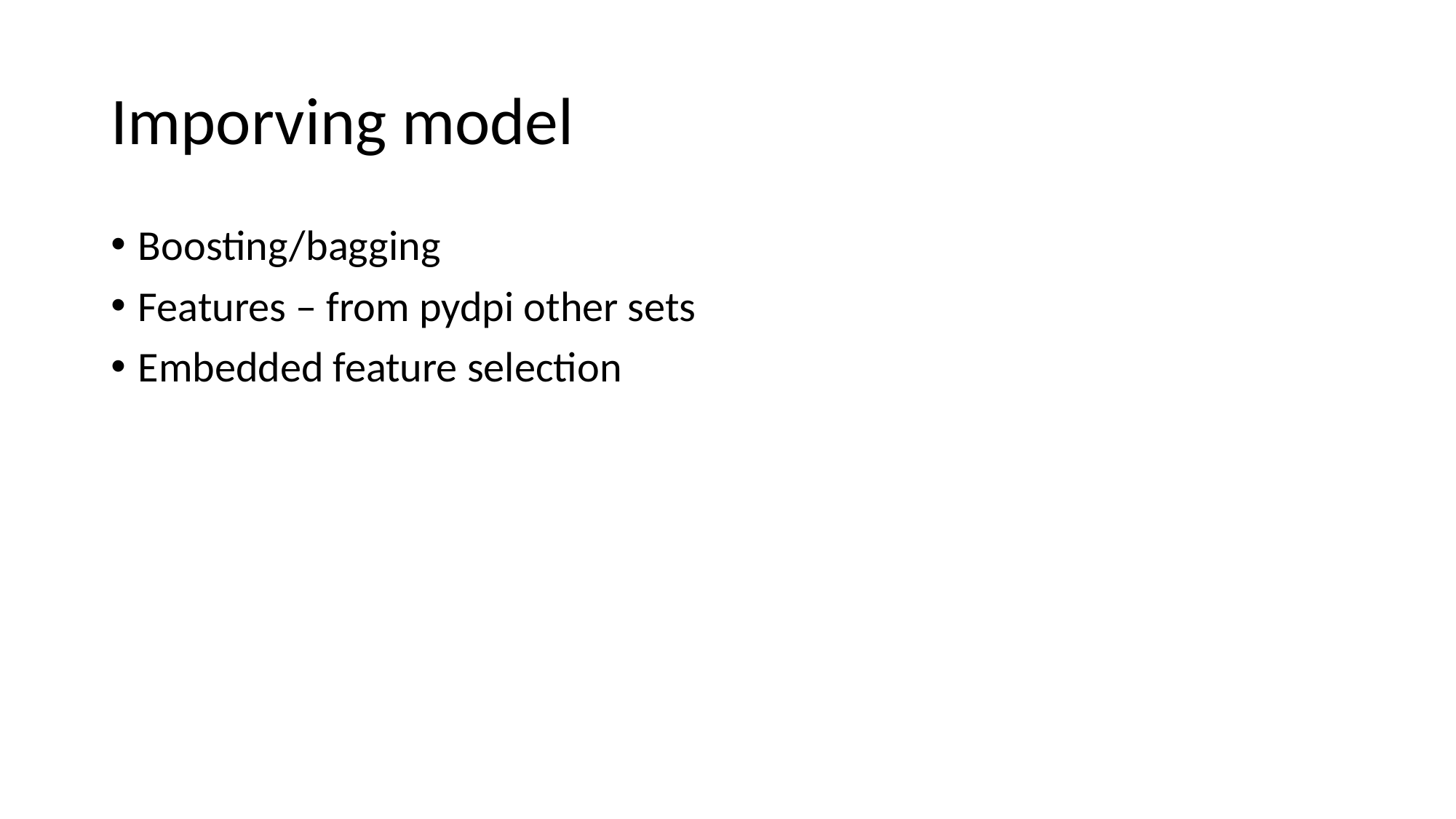

# Imporving model
Boosting/bagging
Features – from pydpi other sets
Embedded feature selection